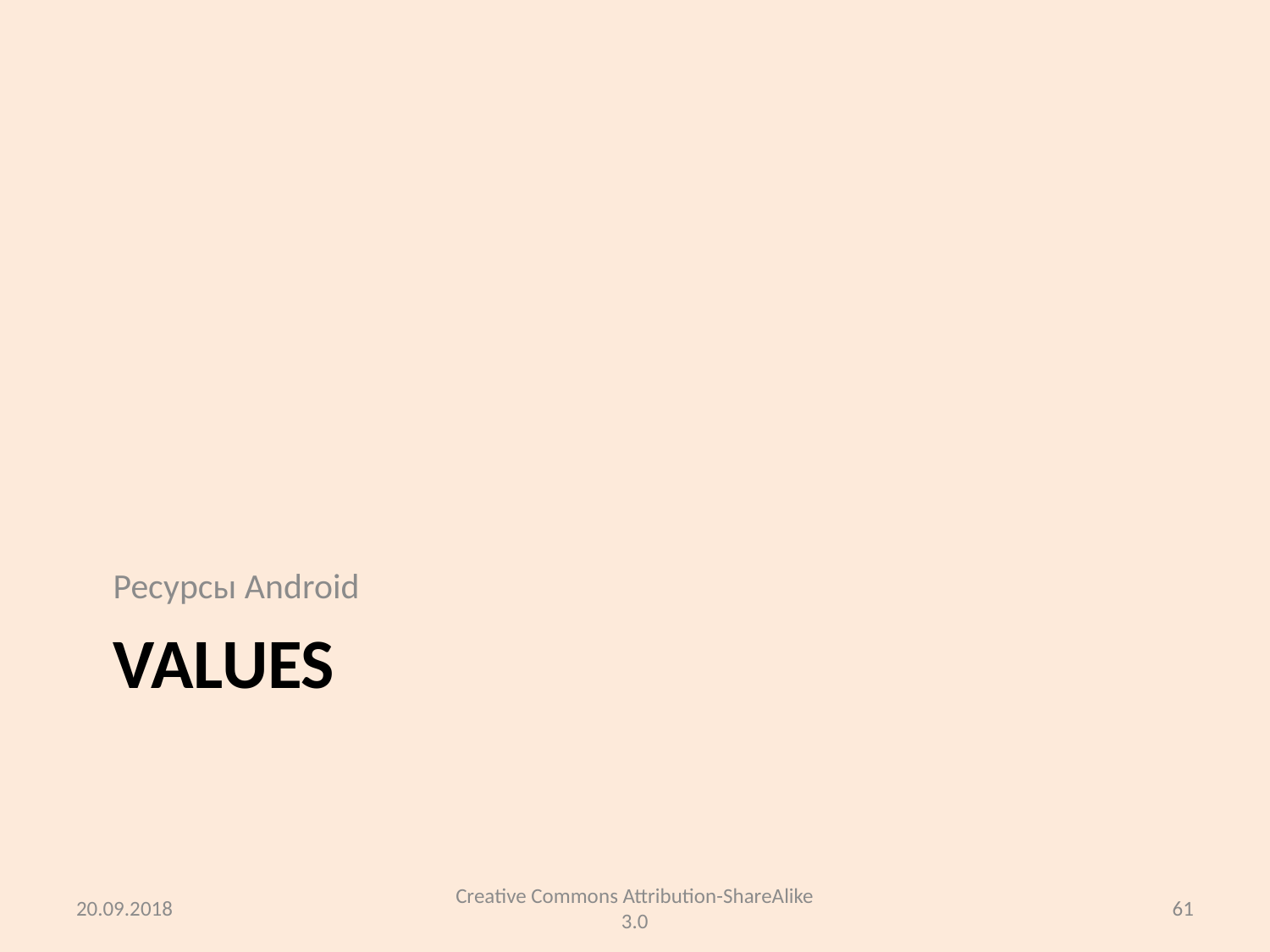

Ресурсы Android
# Values
20.09.2018
Creative Commons Attribution-ShareAlike 3.0
61